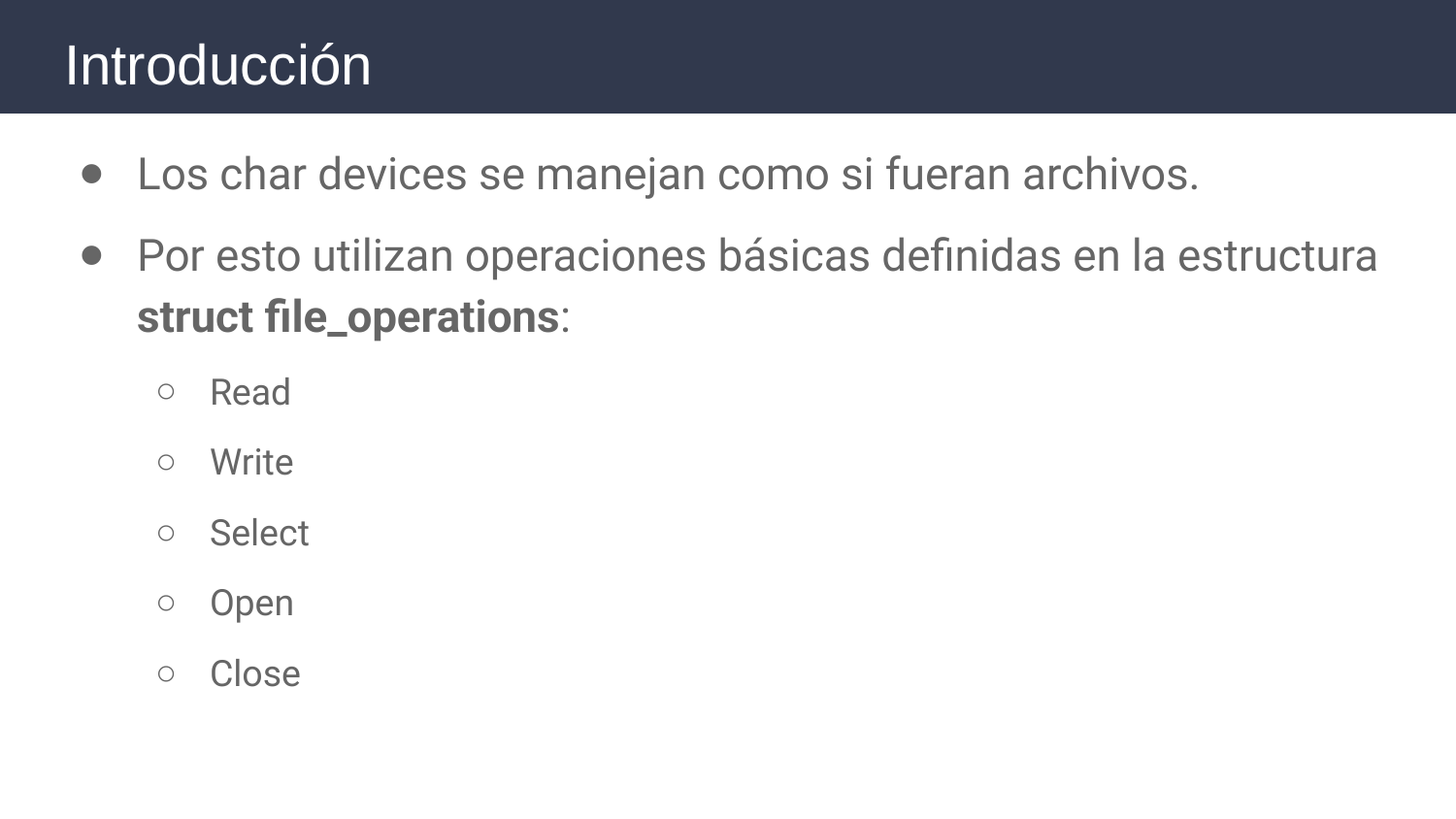

# Introducción

Los char devices se manejan como si fueran archivos.
Por esto utilizan operaciones básicas definidas en la estructura struct file_operations:
Read
Write
Select
Open
Close